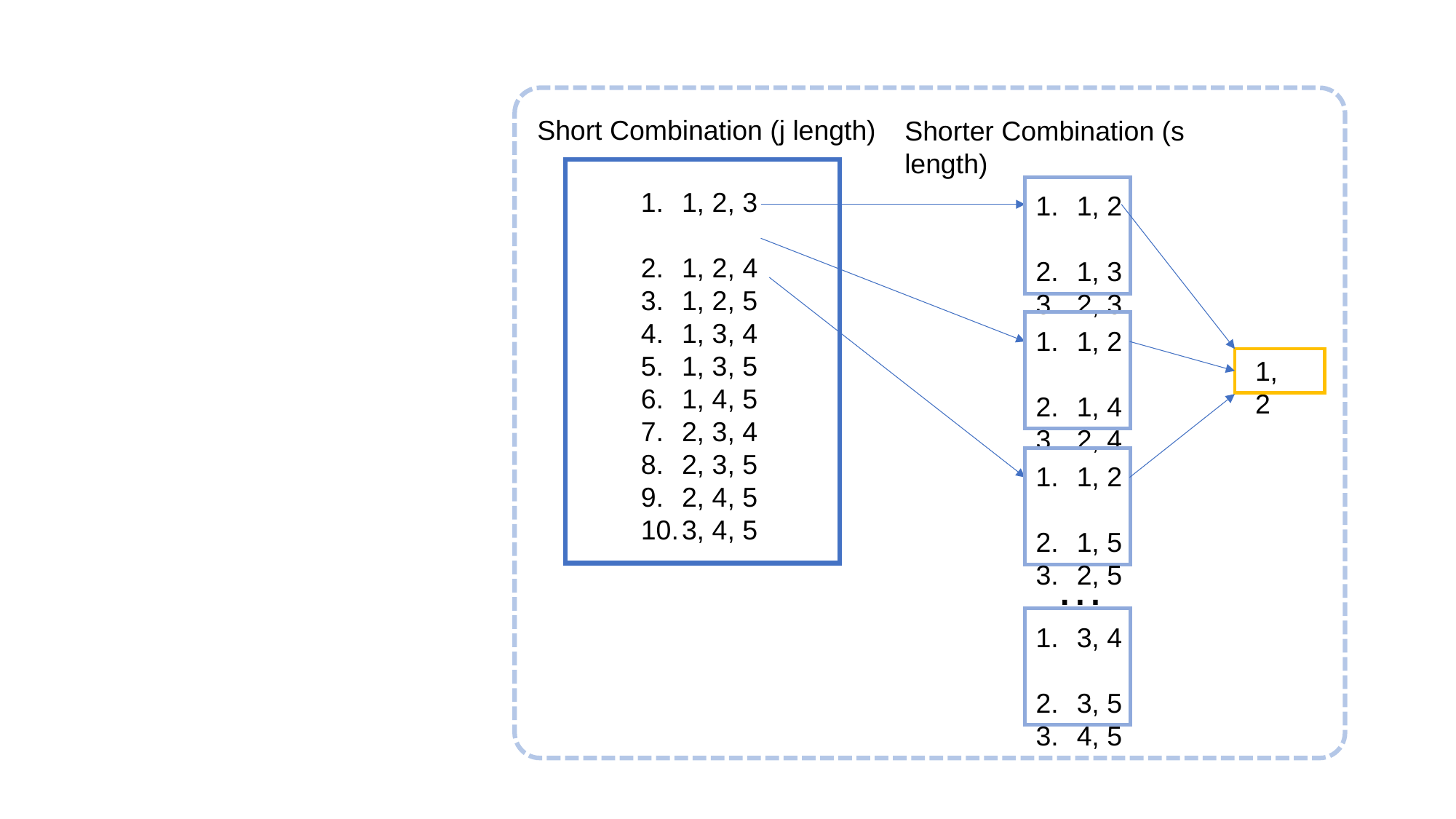

Short Combination (j length)
Shorter Combination (s length)

1, 2, 3
1, 2, 4
1, 2, 5
1, 3, 4
1, 3, 5
1, 4, 5
2, 3, 4
2, 3, 5
2, 4, 5
3, 4, 5
1, 2
1, 3
2, 3

1, 2
1, 4
2, 4

1, 2

1, 2
1, 5
2, 5
…

3, 4
3, 5
4, 5